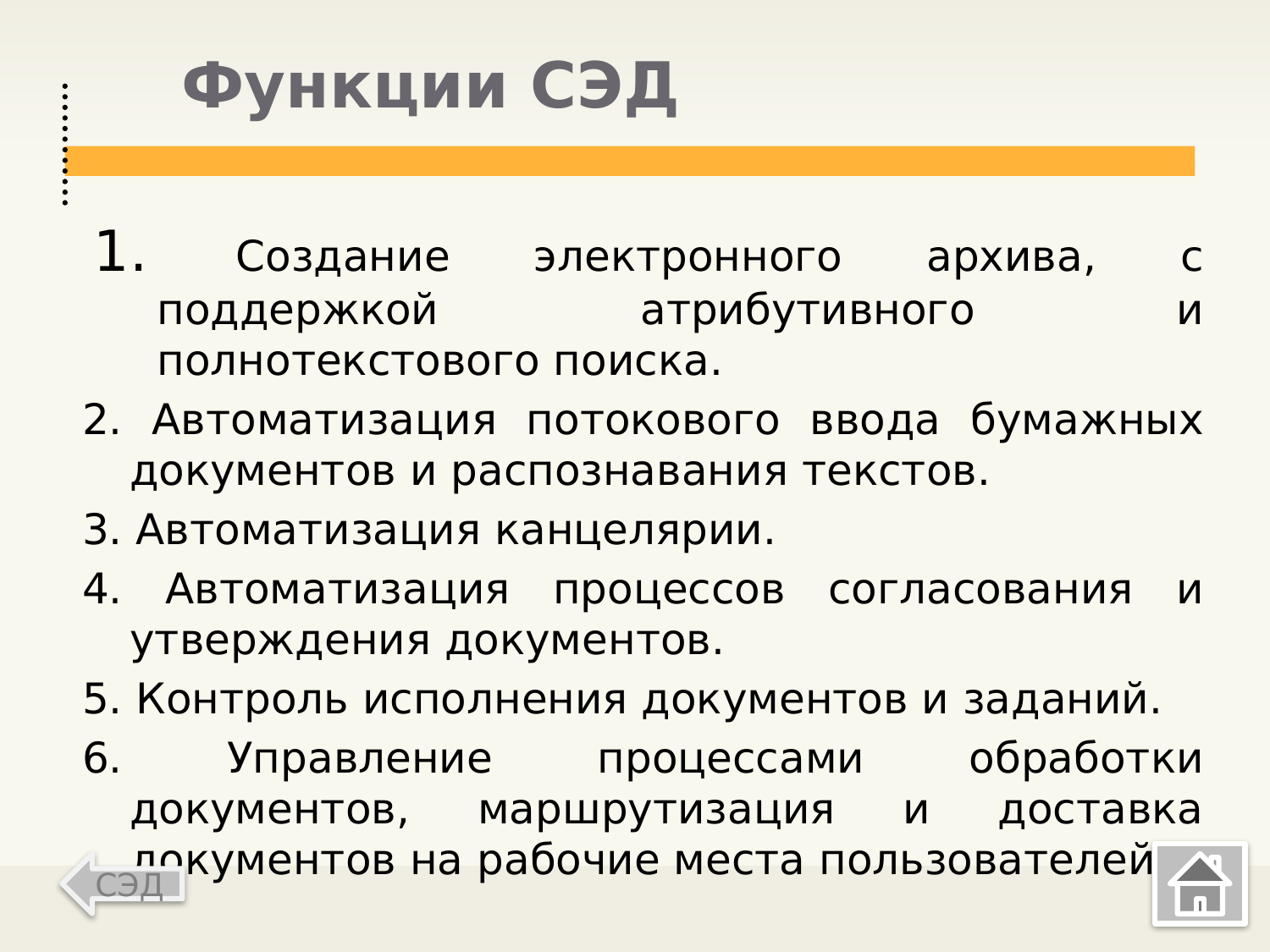

# Функции СЭД
1. Создание электронного архива, с поддержкой атрибутивного и полнотекстового поиска.
2. Автоматизация потокового ввода бумажных документов и распознавания текстов.
3. Автоматизация канцелярии.
4. Автоматизация процессов согласования и утверждения документов.
5. Контроль исполнения документов и заданий.
6. Управление процессами обработки документов, маршрутизация и доставка документов на рабочие места пользователей.

СЭД